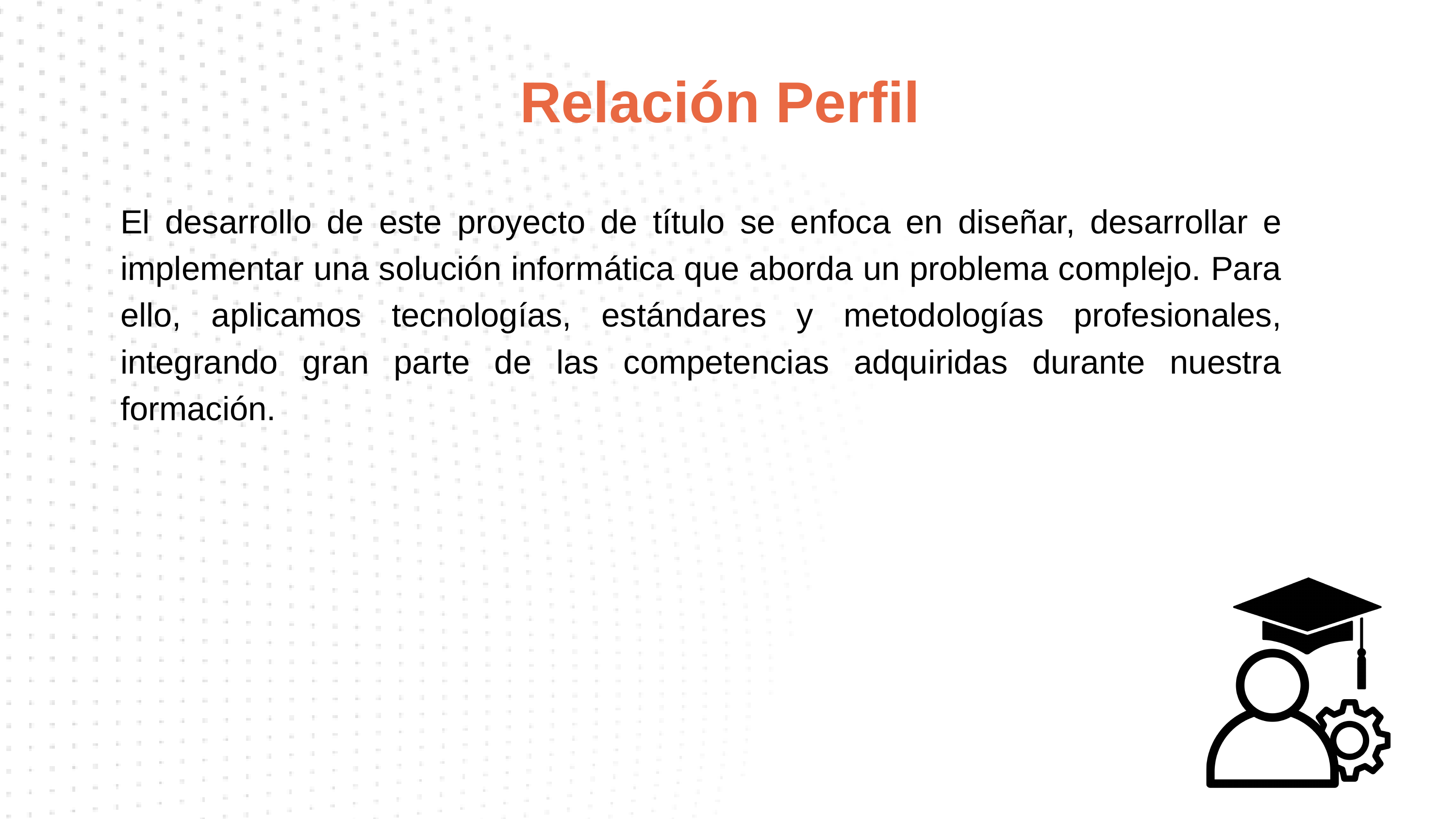

Relación Perfil

El desarrollo de este proyecto de título se enfoca en diseñar, desarrollar e implementar una solución informática que aborda un problema complejo. Para ello, aplicamos tecnologías, estándares y metodologías profesionales, integrando gran parte de las competencias adquiridas durante nuestra formación.